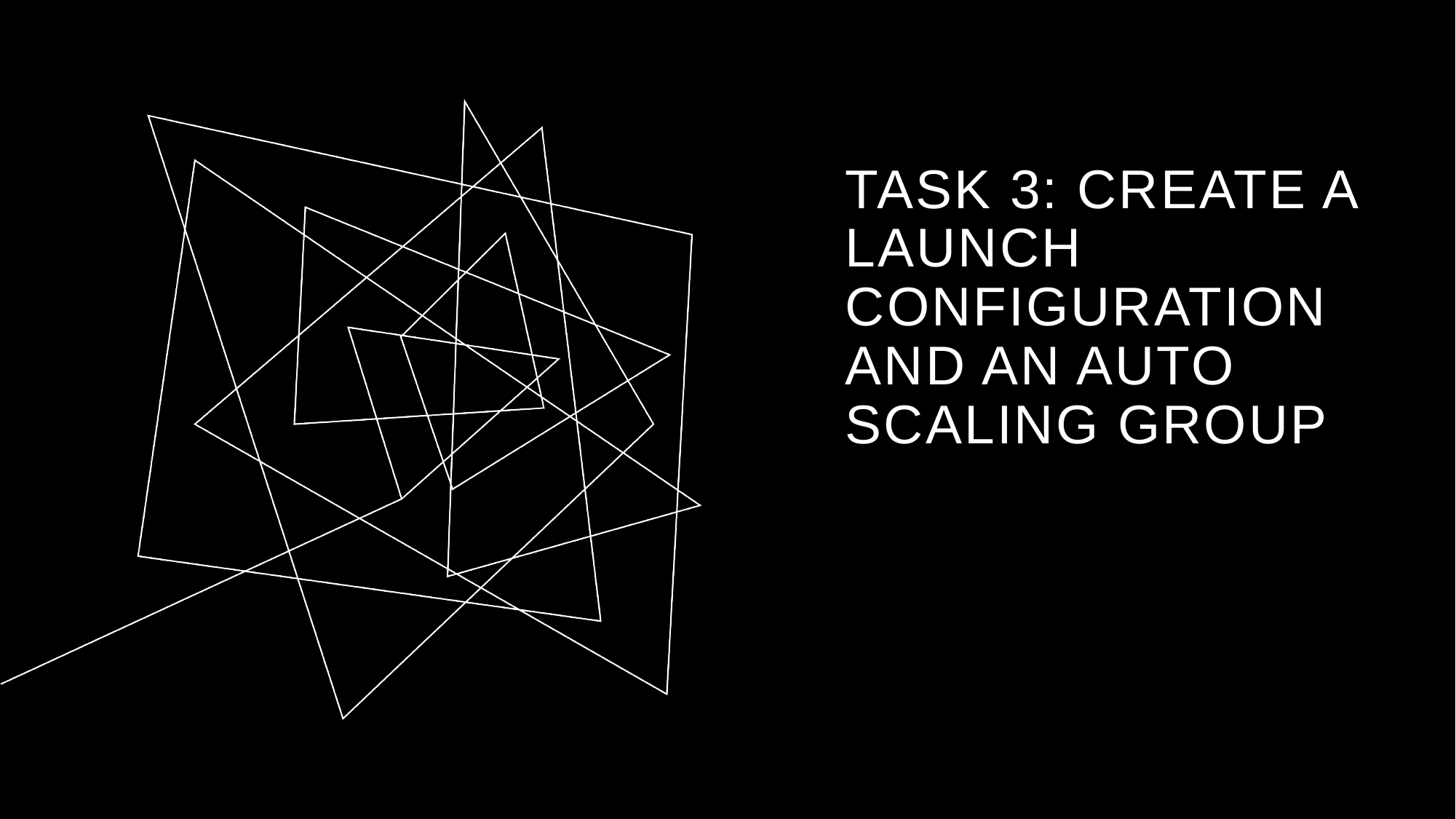

# Task 3: Create a Launch Configuration and an Auto Scaling Group